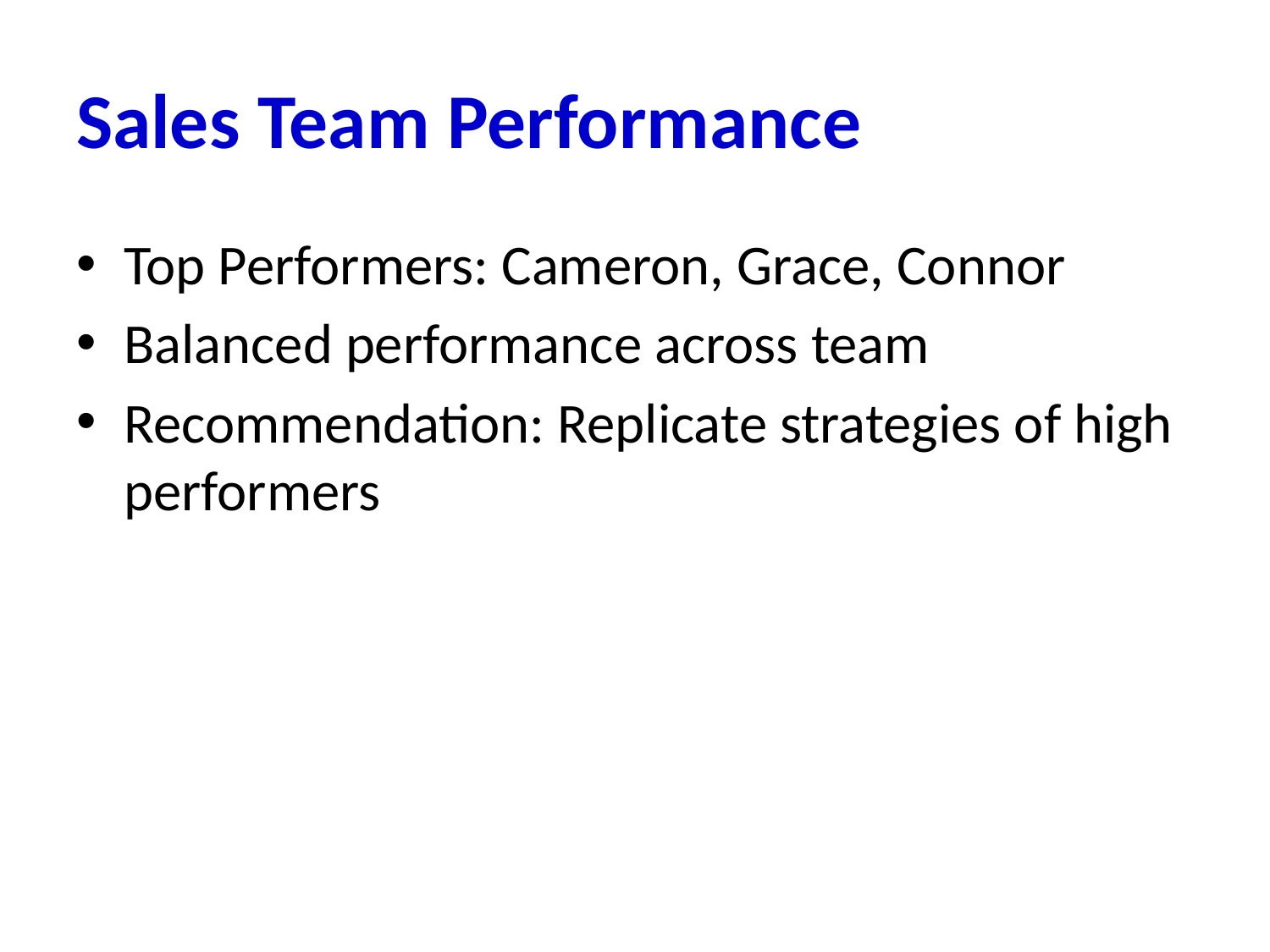

# Sales Team Performance
Top Performers: Cameron, Grace, Connor
Balanced performance across team
Recommendation: Replicate strategies of high performers